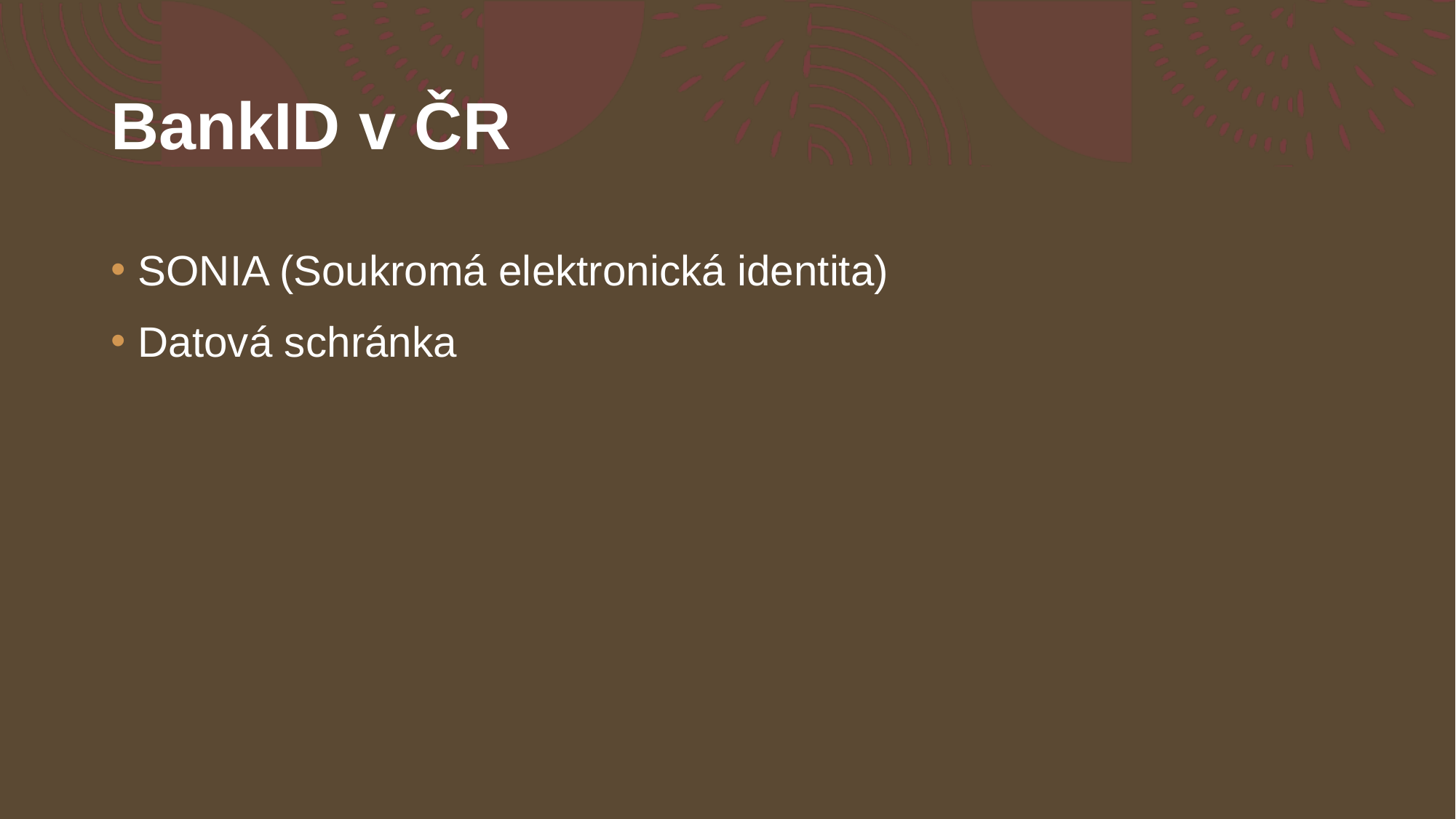

# BankID v ČR
SONIA (Soukromá elektronická identita)
Datová schránka